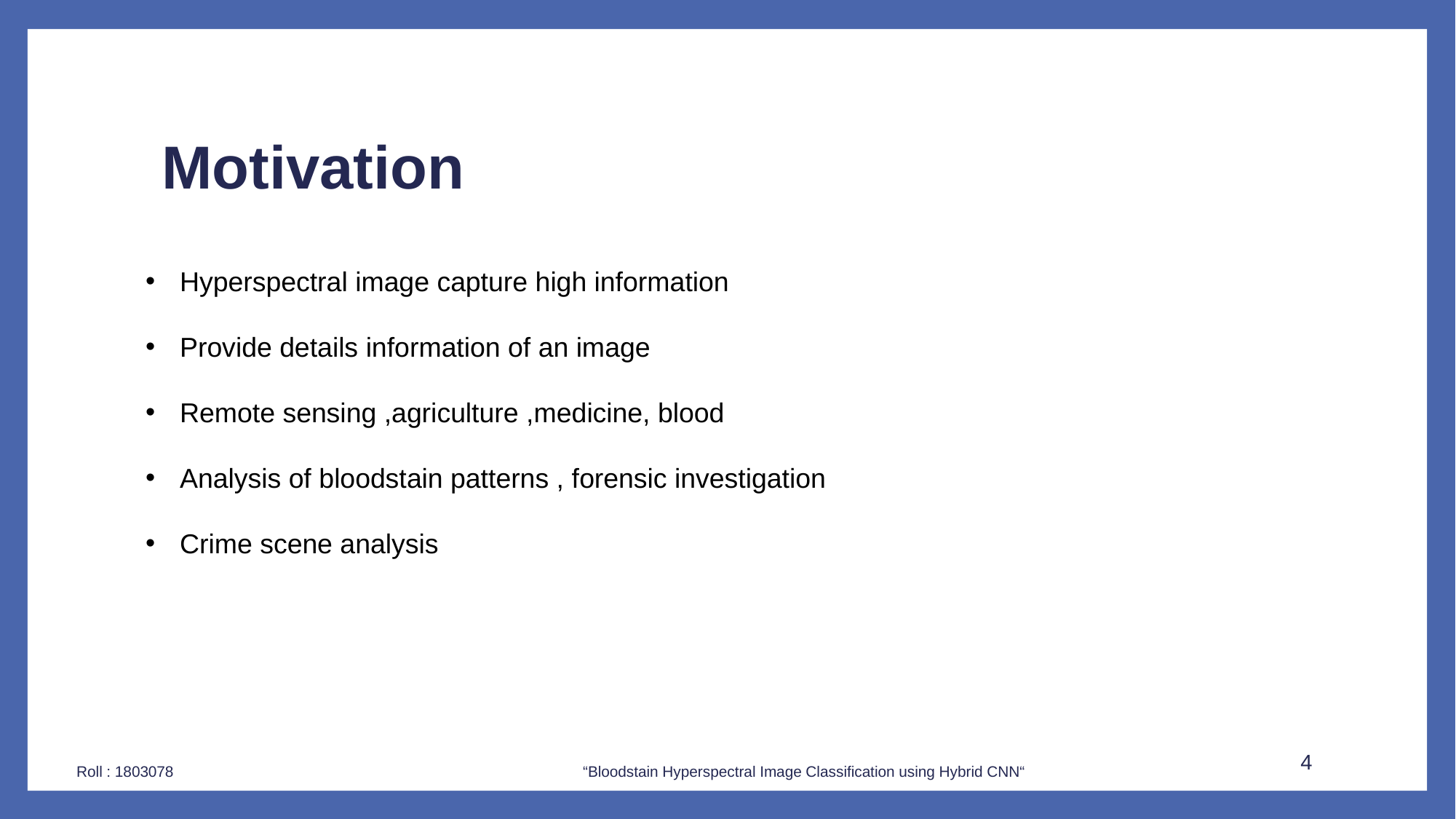

# Motivation
Hyperspectral image capture high information

Provide details information of an image

Remote sensing ,agriculture ,medicine, blood

Analysis of bloodstain patterns , forensic investigation

Crime scene analysis

4
       Roll : 1803078                                                                                                  “Bloodstain Hyperspectral Image Classification using Hybrid CNN“